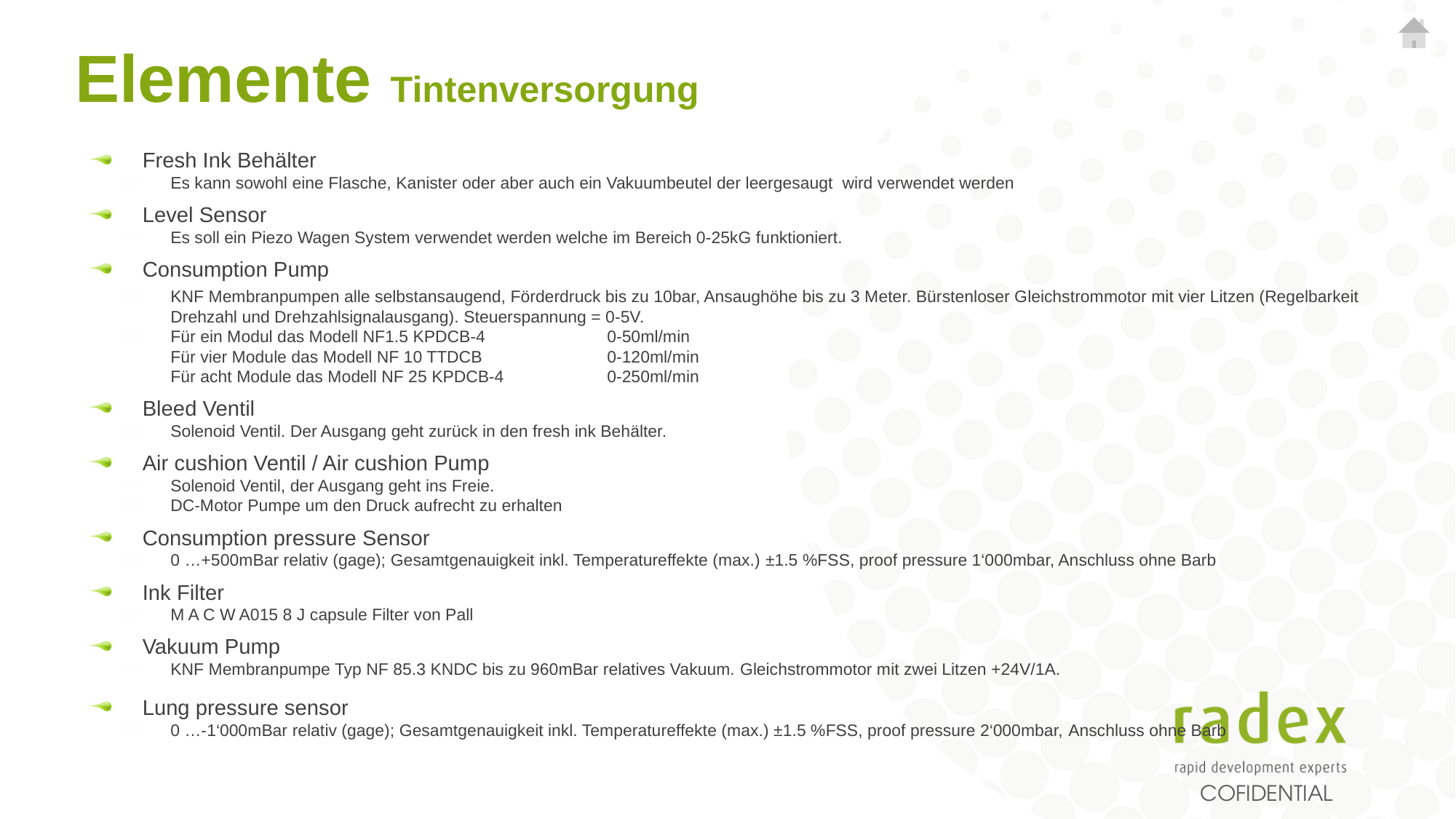

# Elemente Tintenversorgung
Fresh Ink Behälter
Es kann sowohl eine Flasche, Kanister oder aber auch ein Vakuumbeutel der leergesaugt  wird verwendet werden
Level Sensor
Es soll ein Piezo Wagen System verwendet werden welche im Bereich 0-25kG funktioniert.
Consumption Pump
KNF Membranpumpen alle selbstansaugend, Förderdruck bis zu 10bar, Ansaughöhe bis zu 3 Meter. Bürstenloser Gleichstrommotor mit vier Litzen (Regelbarkeit Drehzahl und Drehzahlsignalausgang). Steuerspannung = 0-5V.
Für ein Modul das Modell NF1.5 KPDCB-4 		0-50ml/min
Für vier Module das Modell NF 10 TTDCB		0-120ml/min
Für acht Module das Modell NF 25 KPDCB-4	0-250ml/min
Bleed Ventil
Solenoid Ventil. Der Ausgang geht zurück in den fresh ink Behälter.
Air cushion Ventil / Air cushion Pump
Solenoid Ventil, der Ausgang geht ins Freie.
DC-Motor Pumpe um den Druck aufrecht zu erhalten
Consumption pressure Sensor
0 …+500mBar relativ (gage); Gesamtgenauigkeit inkl. Temperatureffekte (max.) ±1.5 %FSS, proof pressure 1‘000mbar, Anschluss ohne Barb
Ink Filter
M A C W A015 8 J capsule Filter von Pall
Vakuum Pump
KNF Membranpumpe Typ NF 85.3 KNDC bis zu 960mBar relatives Vakuum. Gleichstrommotor mit zwei Litzen +24V/1A.
Lung pressure sensor
0 …-1‘000mBar relativ (gage); Gesamtgenauigkeit inkl. Temperatureffekte (max.) ±1.5 %FSS, proof pressure 2‘000mbar, Anschluss ohne Barb